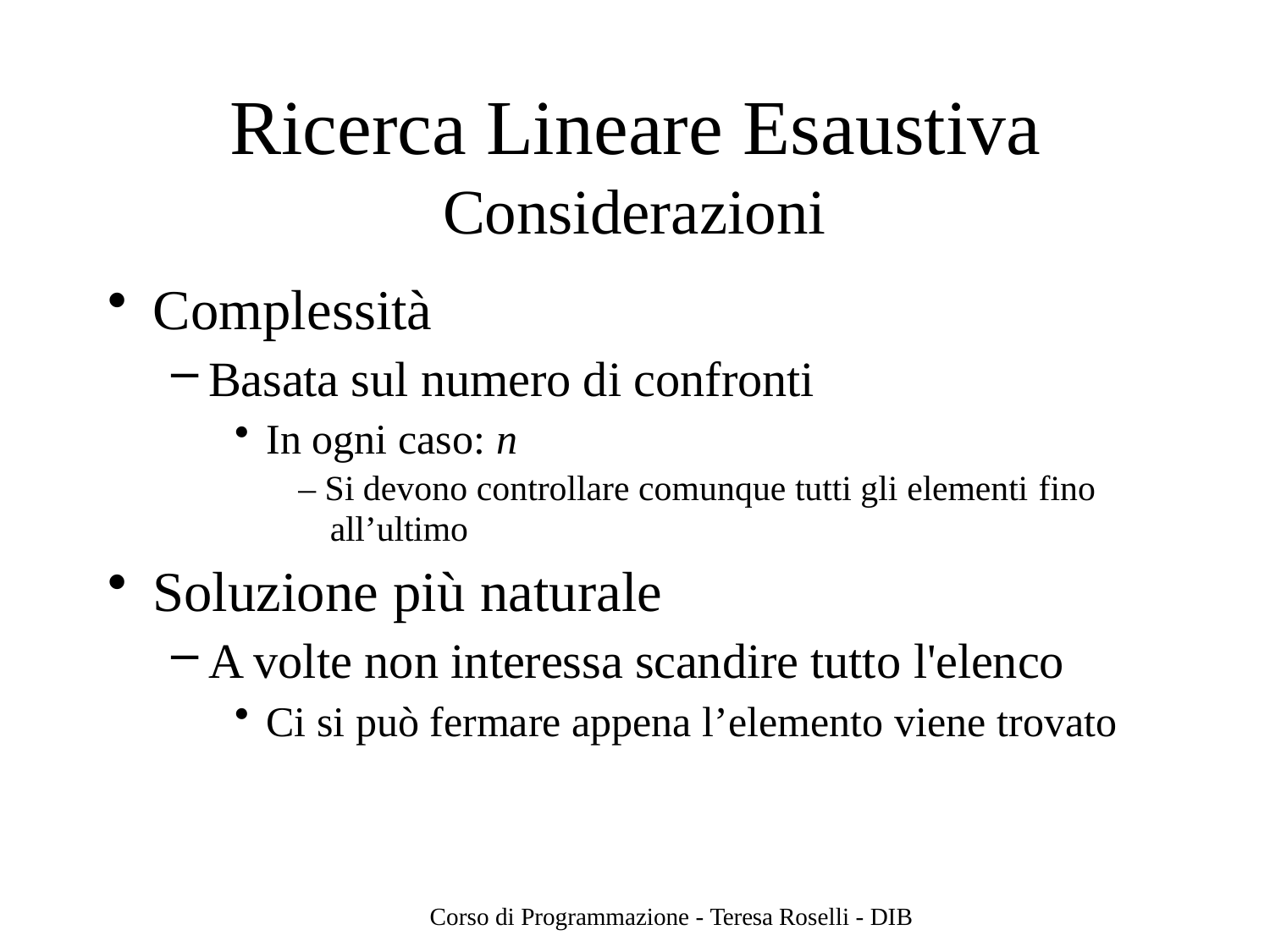

# Ricerca Lineare Esaustiva
Considerazioni
Complessità
Basata sul numero di confronti
In ogni caso: n
– Si devono controllare comunque tutti gli elementi fino
all’ultimo
Soluzione più naturale
A volte non interessa scandire tutto l'elenco
Ci si può fermare appena l’elemento viene trovato
Corso di Programmazione - Teresa Roselli - DIB